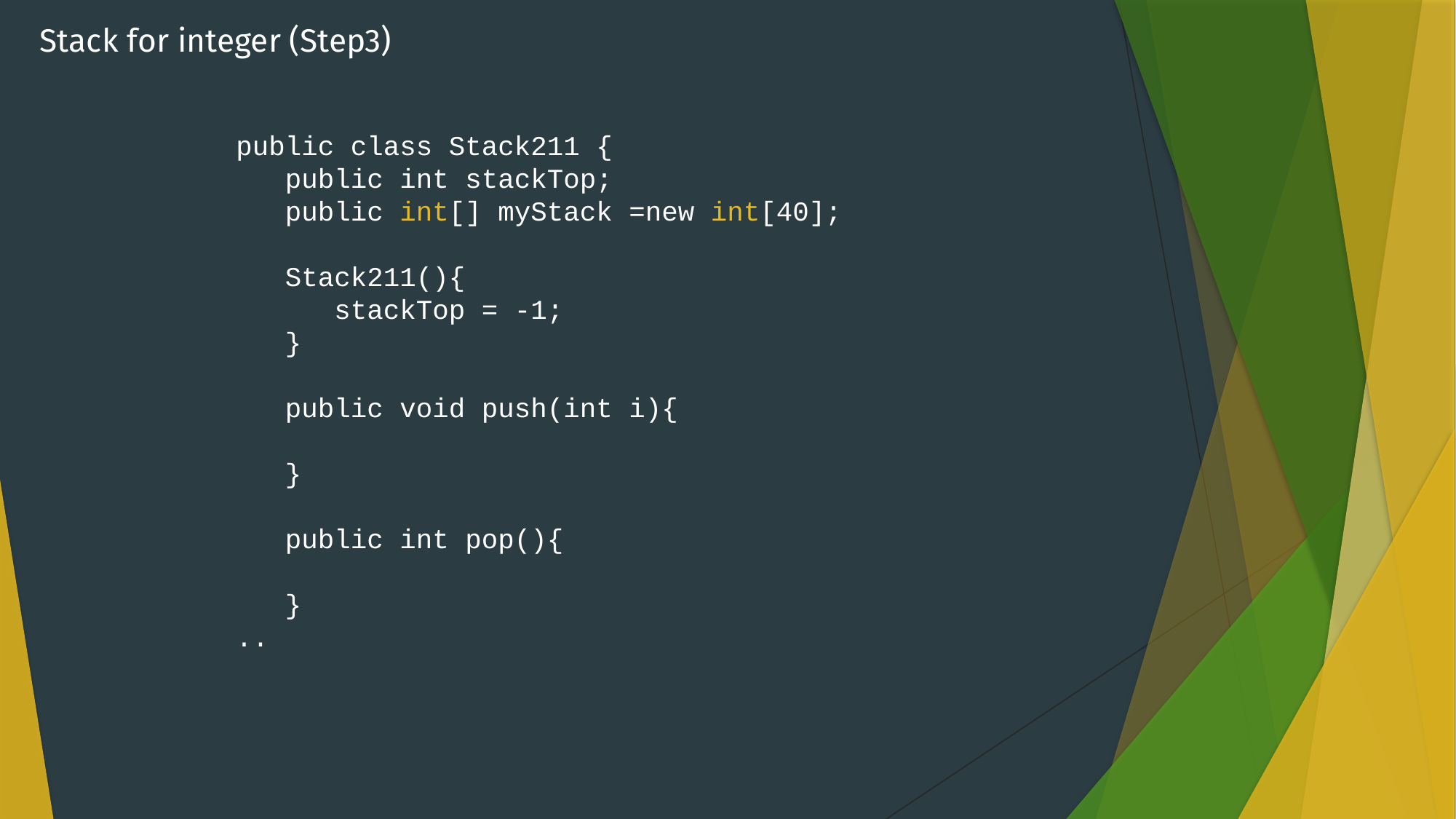

Stack for integer (Step3)
public class Stack211 {
   public int stackTop;
   public int[] myStack =new int[40];
   Stack211(){
      stackTop = -1;
   }
   public void push(int i){
   }
   public int pop(){
   }
..